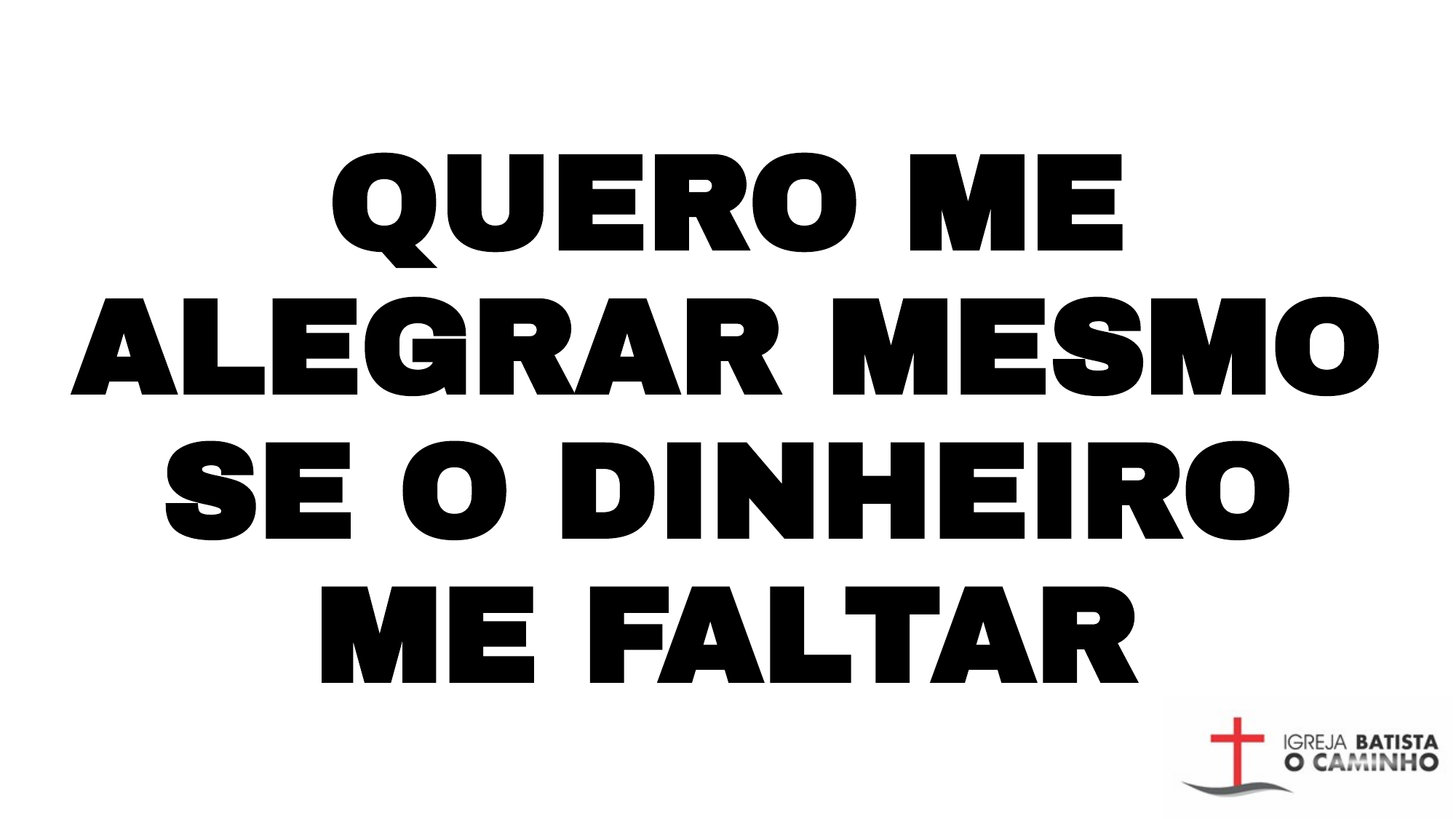

QUERO ME ALEGRAR MESMO SE O DINHEIRO ME FALTAR